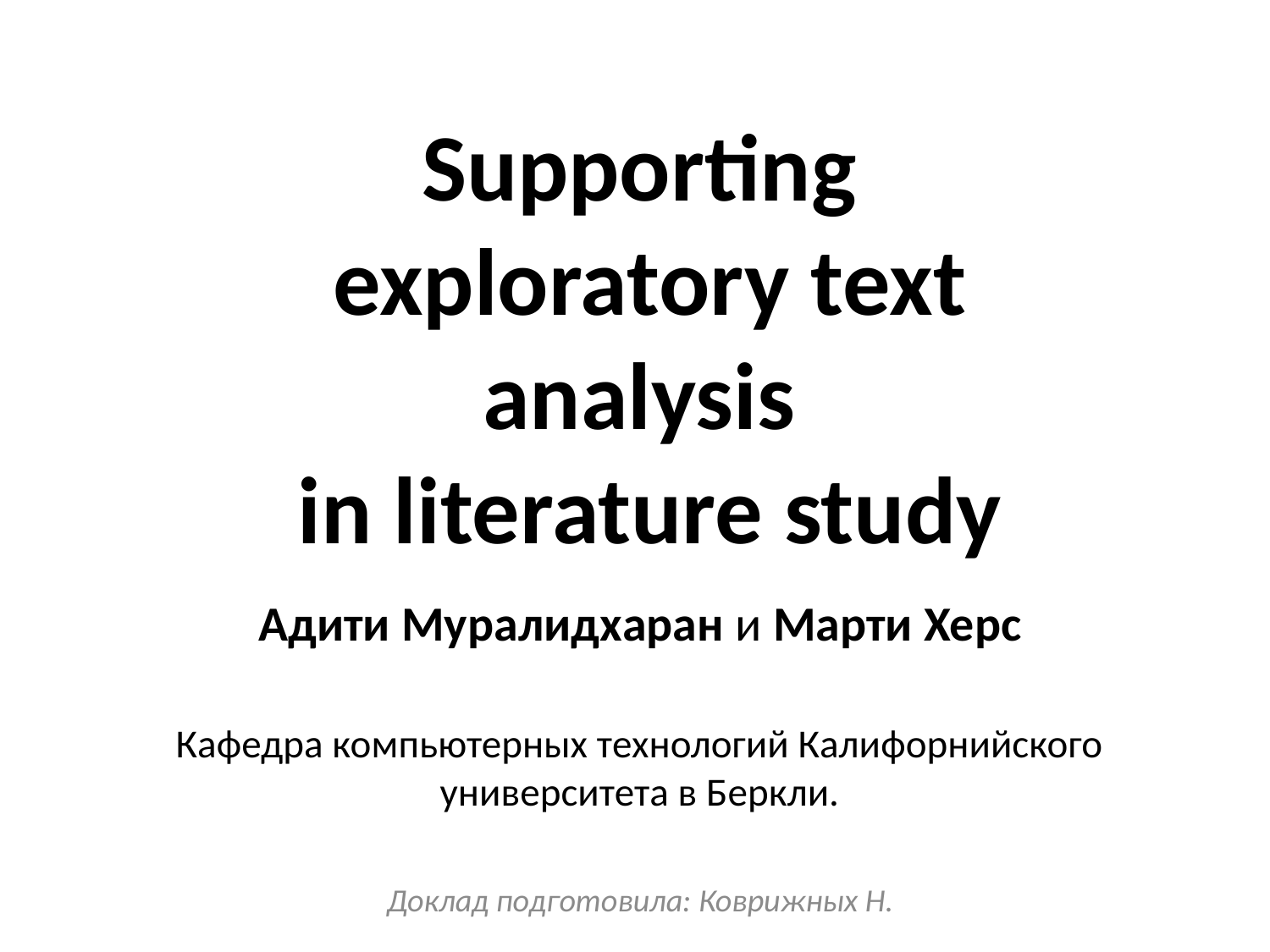

# Supporting exploratory text analysis in literature study
Адити Муралидхаран и Марти Херс
Кафедра компьютерных технологий Калифорнийского университета в Беркли.

Доклад подготовила: Коврижных Н.